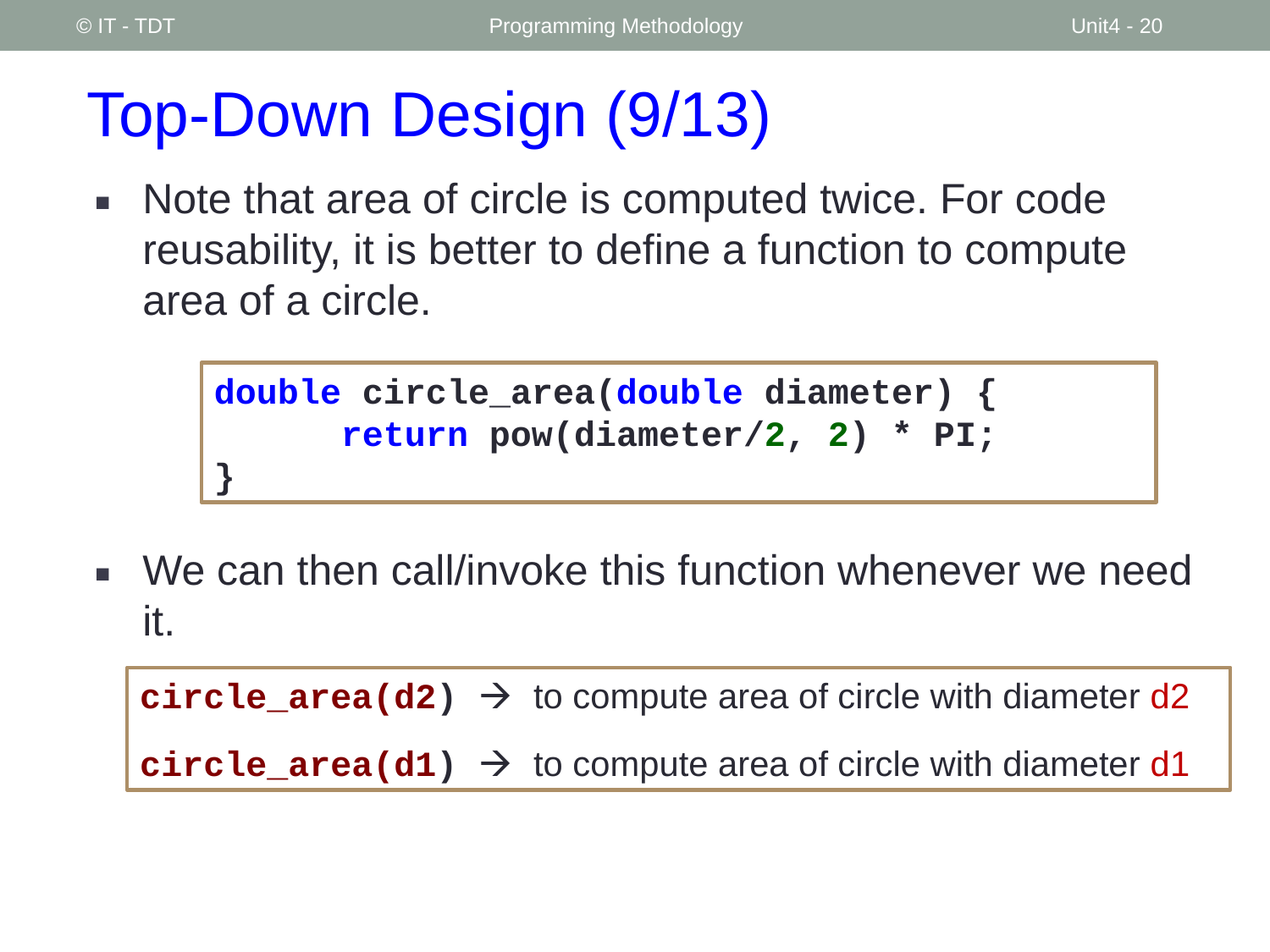

© IT - TDT
Programming Methodology
Unit4 - 20
# Top-Down Design (9/13)
Note that area of circle is computed twice. For code reusability, it is better to define a function to compute area of a circle.
double circle_area(double diameter) {
	return pow(diameter/2, 2) * PI;
}
We can then call/invoke this function whenever we need it.
circle_area(d2) 🡪 to compute area of circle with diameter d2

circle_area(d1) 🡪 to compute area of circle with diameter d1